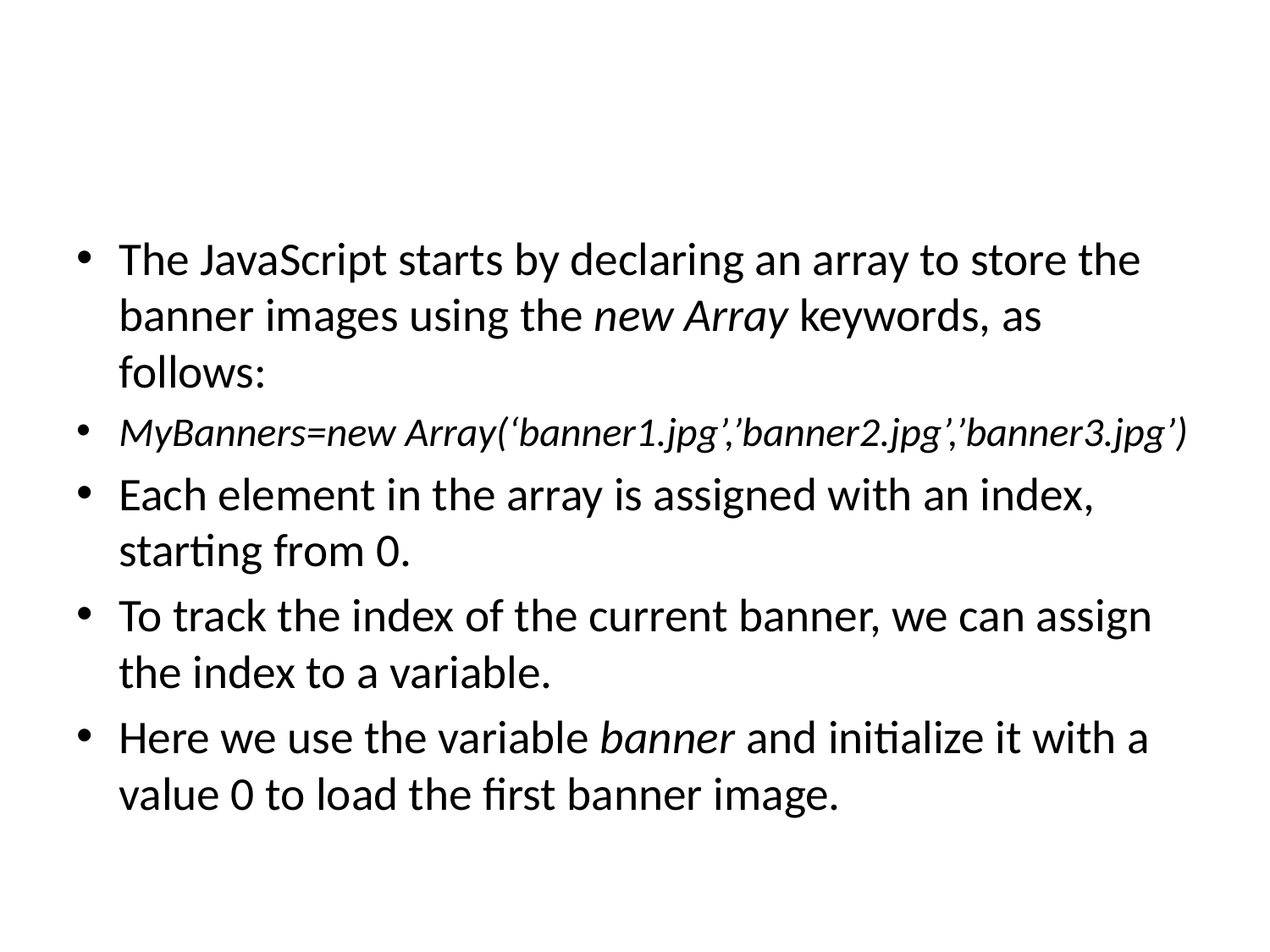

#
The JavaScript starts by declaring an array to store the banner images using the new Array keywords, as follows:
MyBanners=new Array(‘banner1.jpg’,’banner2.jpg’,’banner3.jpg’)
Each element in the array is assigned with an index, starting from 0.
To track the index of the current banner, we can assign the index to a variable.
Here we use the variable banner and initialize it with a value 0 to load the first banner image.